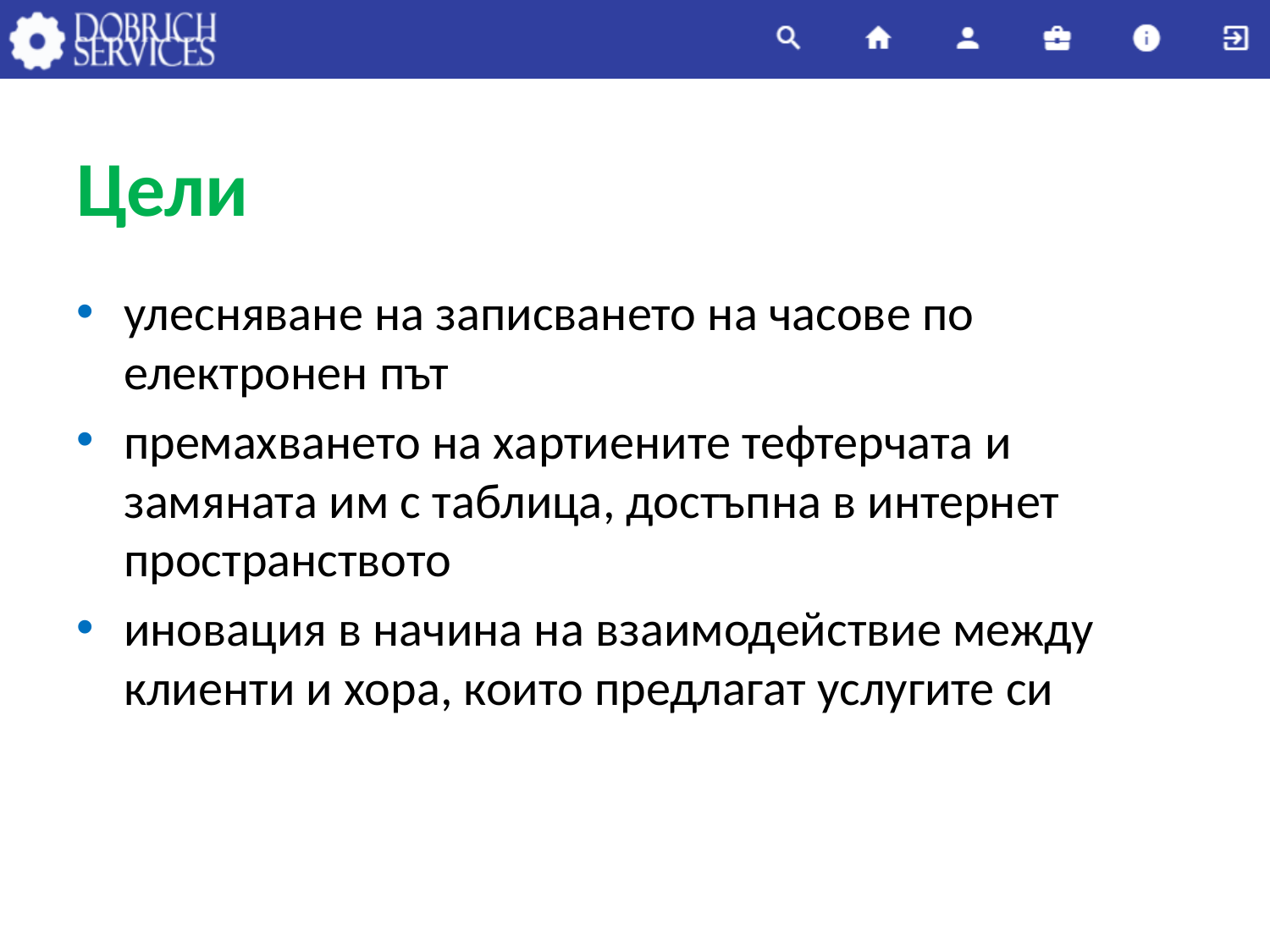

# Цели
улесняване на записването на часове по електронен път
премахването на хартиените тефтерчата и замяната им с таблица, достъпна в интернет пространството
иновация в начина на взаимодействие между клиенти и хора, които предлагат услугите си